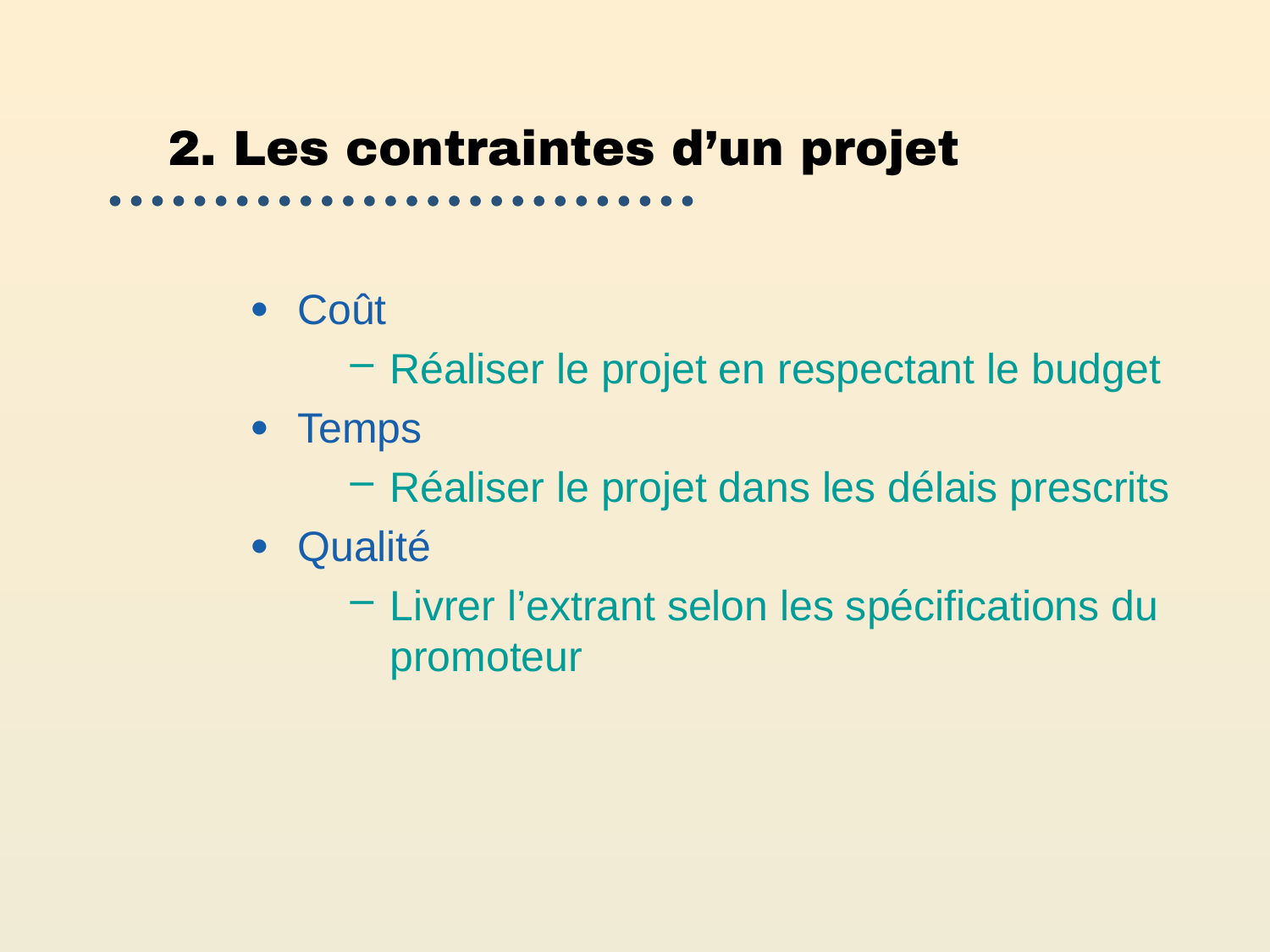

# 2. Les contraintes d’un projet

Coût
Réaliser le projet en respectant le budget
Temps
Réaliser le projet dans les délais prescrits
Qualité
Livrer l’extrant selon les spécifications du promoteur